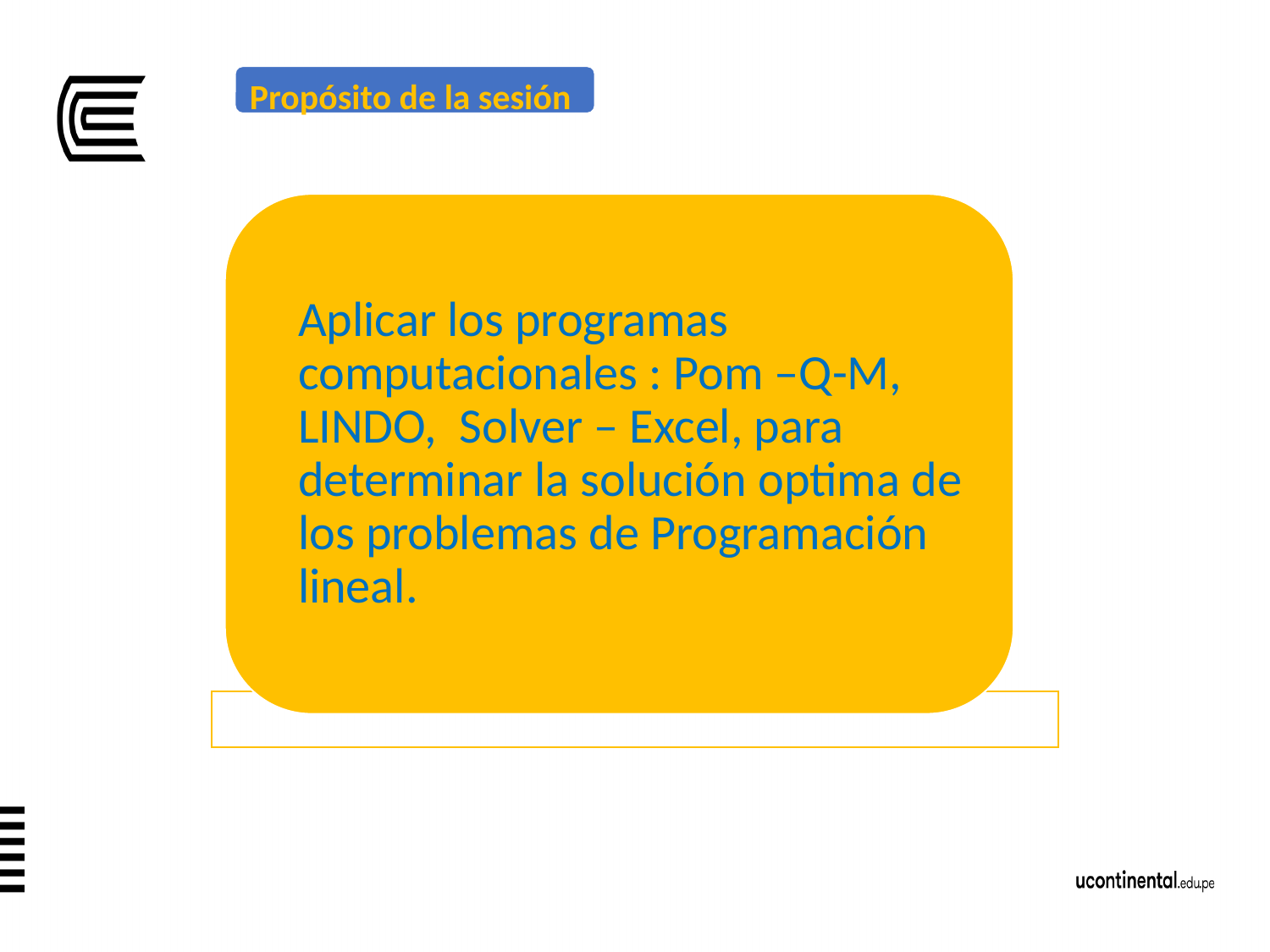

Propósito de la sesión

Aplicar los programas computacionales : Pom –Q-M,  LINDO,  Solver – Excel, para  determinar la solución optima de los problemas de Programación lineal.